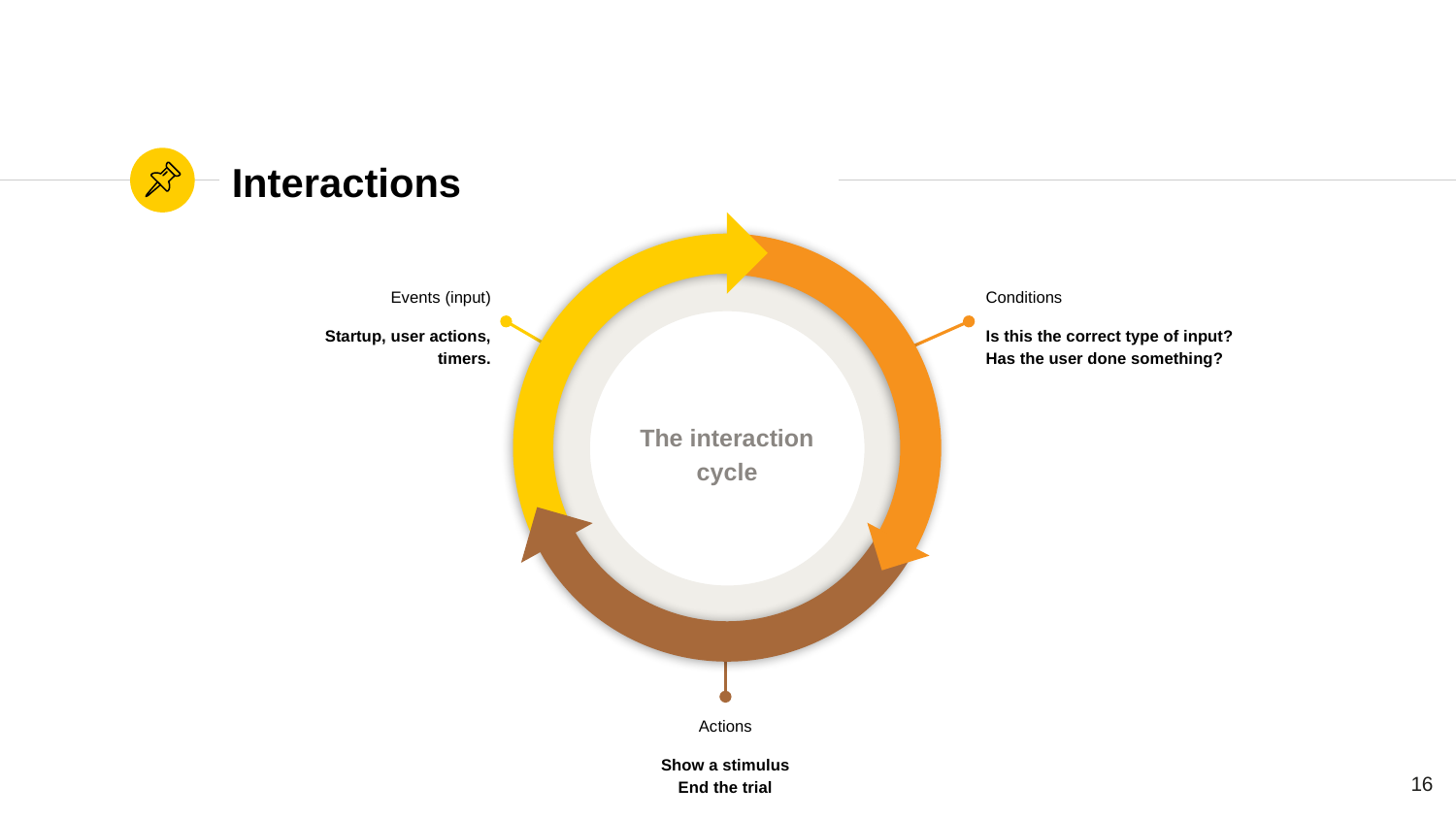

# Interactions

Events (input)

Startup, user actions, timers.
Conditions

Is this the correct type of input?
Has the user done something?
The interaction cycle

Actions

Show a stimulus
End the trial
16